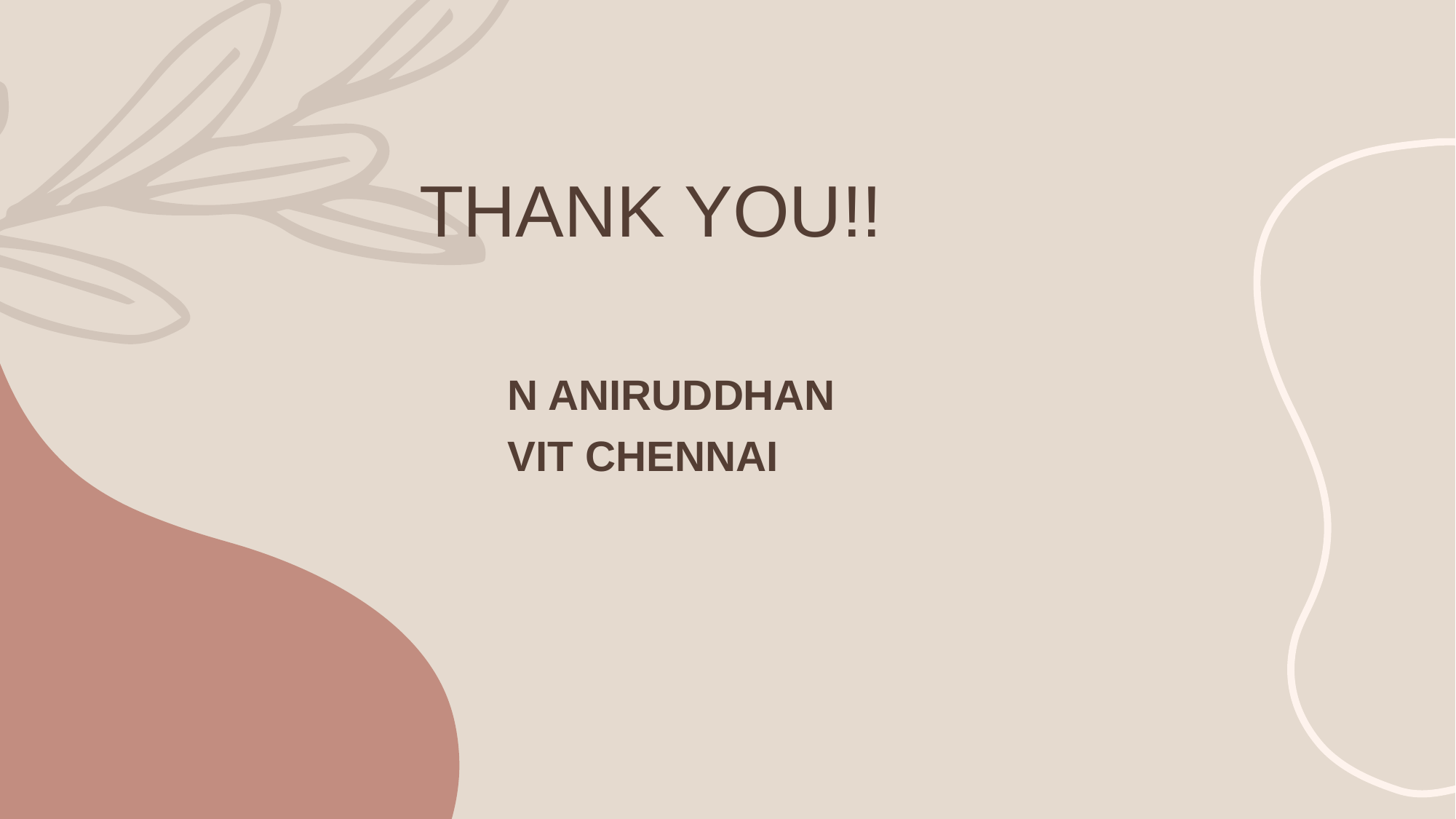

# THANK YOU!!
N Aniruddhan
VIT Chennai